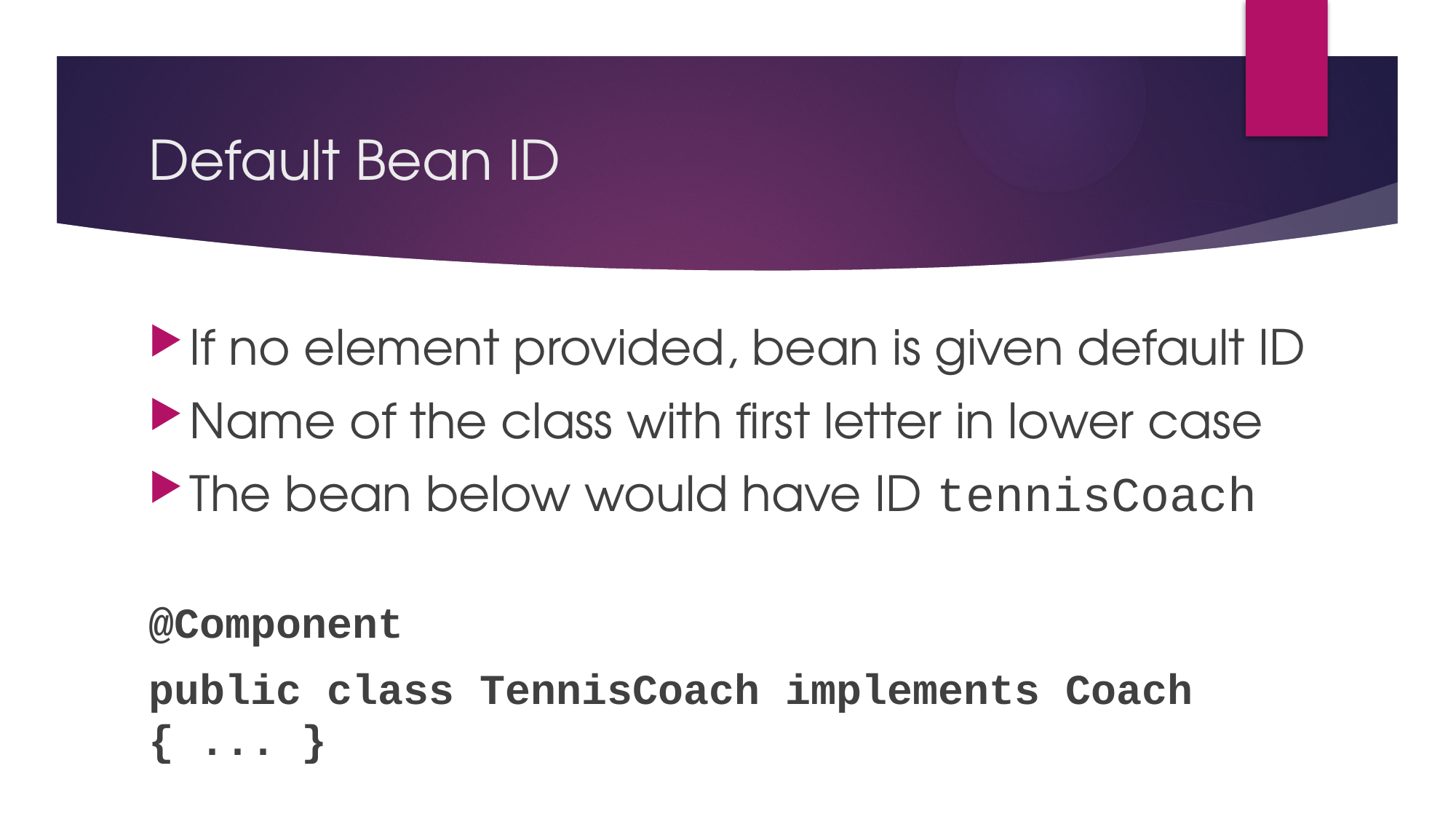

# Default Bean ID
If no element provided, bean is given default ID
Name of the class with first letter in lower case
The bean below would have ID tennisCoach

@Component
public class TennisCoach implements Coach
{ ... }